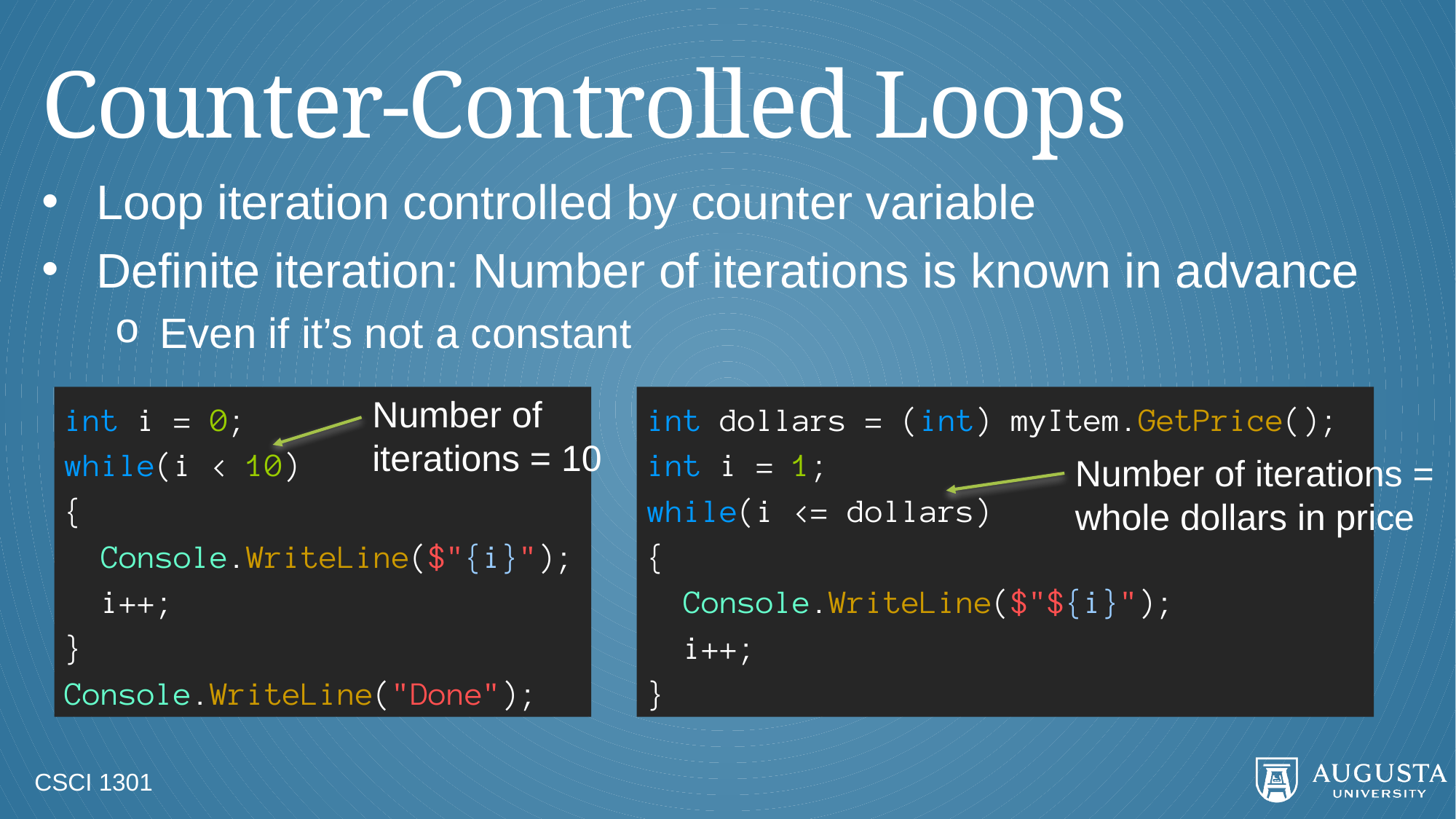

# Counter-Controlled Loops
Loop iteration controlled by counter variable
Definite iteration: Number of iterations is known in advance
Even if it’s not a constant

Number of iterations = 10
int i = 0;
while(i < 10)
{
  Console.WriteLine($"{i}");
  i++;
}
Console.WriteLine("Done");
int dollars = (int) myItem.GetPrice();
int i = 1;
while(i <= dollars)
{
  Console.WriteLine($"${i}");
  i++;
}
Number of iterations = whole dollars in price
CSCI 1301